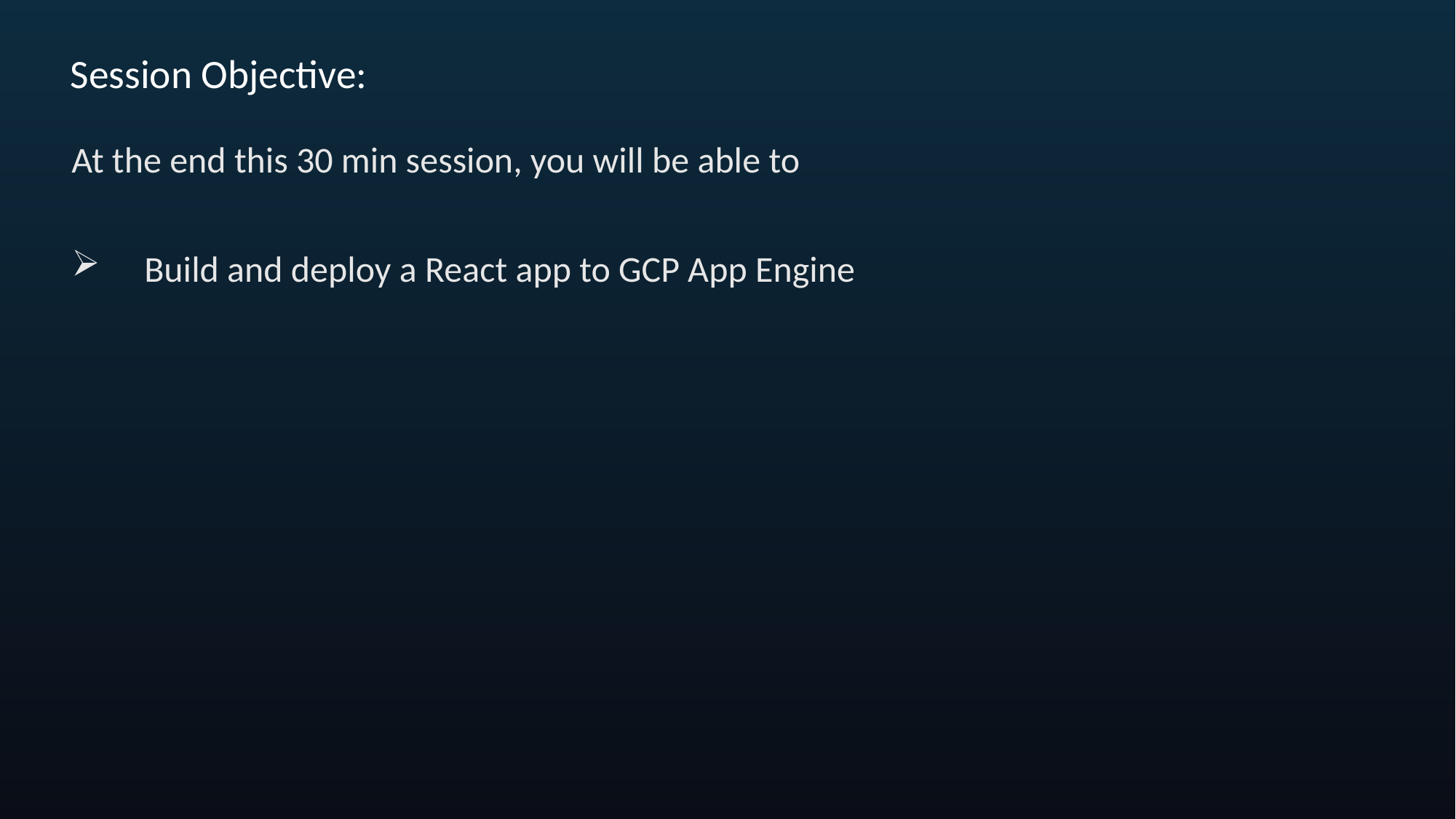

# Session Objective:
At the end this 30 min session, you will be able to

Build and deploy a React app to GCP App Engine